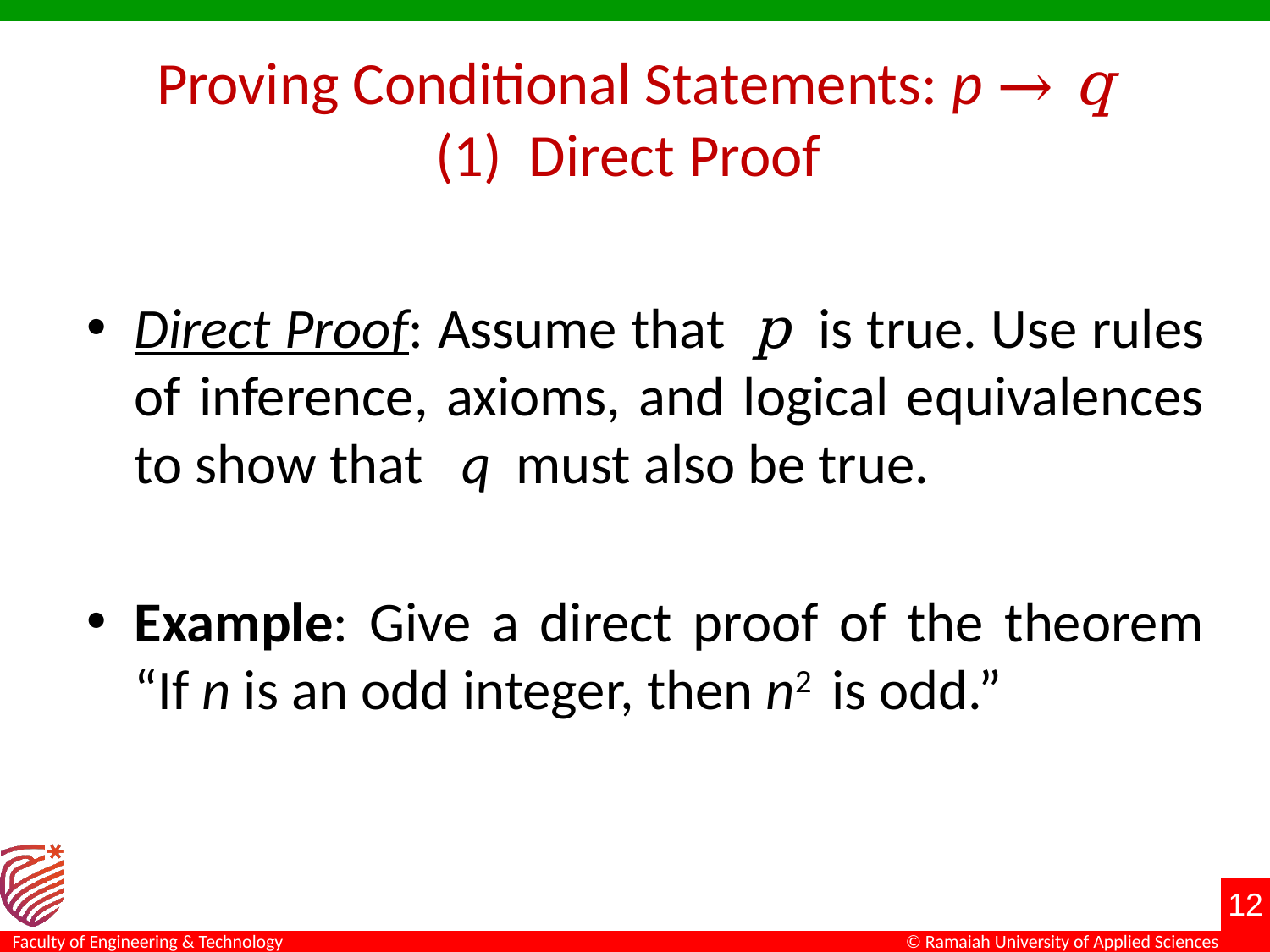

# Proving Conditional Statements: p → q (1)  Direct Proof
Direct Proof: Assume that  p  is true. Use rules of inference, axioms, and logical equivalences to show that   q  must also be true.

Example: Give a direct proof of the theorem “If n is an odd integer, then n2  is odd.”